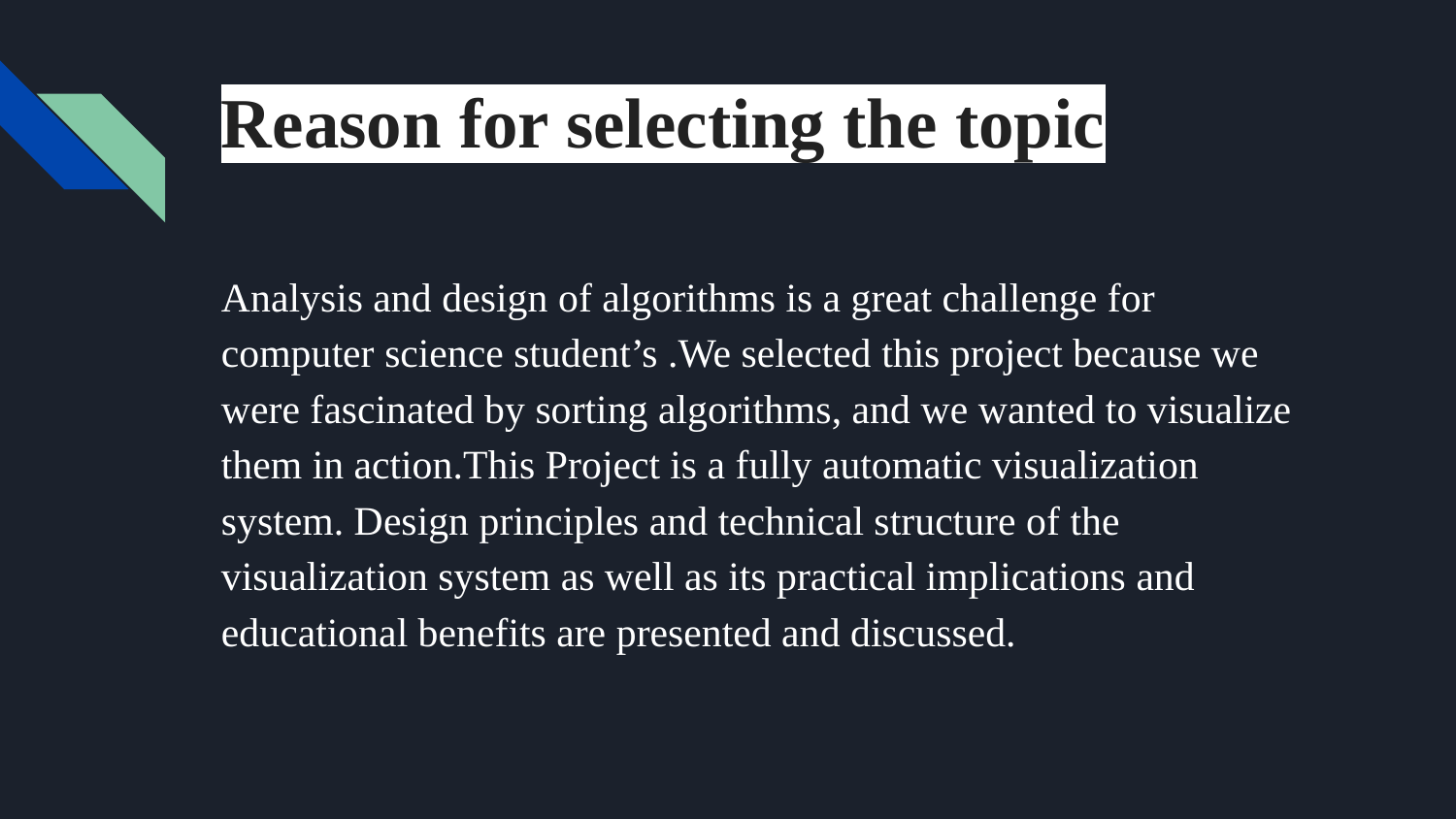

# Reason for selecting the topic
Analysis and design of algorithms is a great challenge for computer science student’s .We selected this project because we were fascinated by sorting algorithms, and we wanted to visualize them in action.This Project is a fully automatic visualization system. Design principles and technical structure of the visualization system as well as its practical implications and educational benefits are presented and discussed.